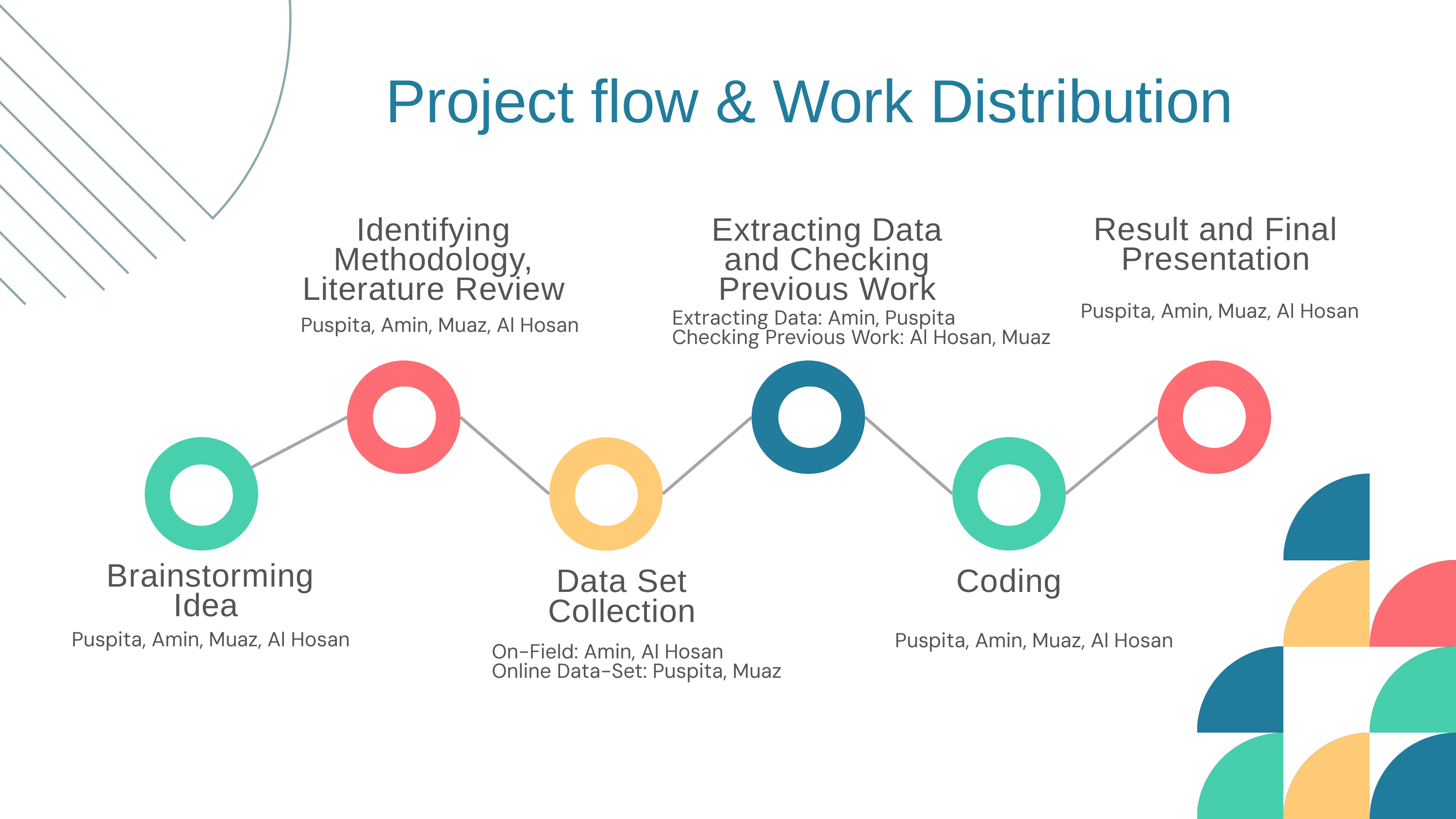

Project flow & Work Distribution
Result and Final Presentation
Identifying Methodology, Literature Review
Extracting Data and Checking Previous Work
Puspita, Amin, Muaz, Al Hosan
Extracting Data: Amin, Puspita
Checking Previous Work: Al Hosan, Muaz
Puspita, Amin, Muaz, Al Hosan

Brainstorming Idea
Data Set Collection
Coding
Puspita, Amin, Muaz, Al Hosan
Puspita, Amin, Muaz, Al Hosan
On-Field: Amin, Al Hosan
Online Data-Set: Puspita, Muaz